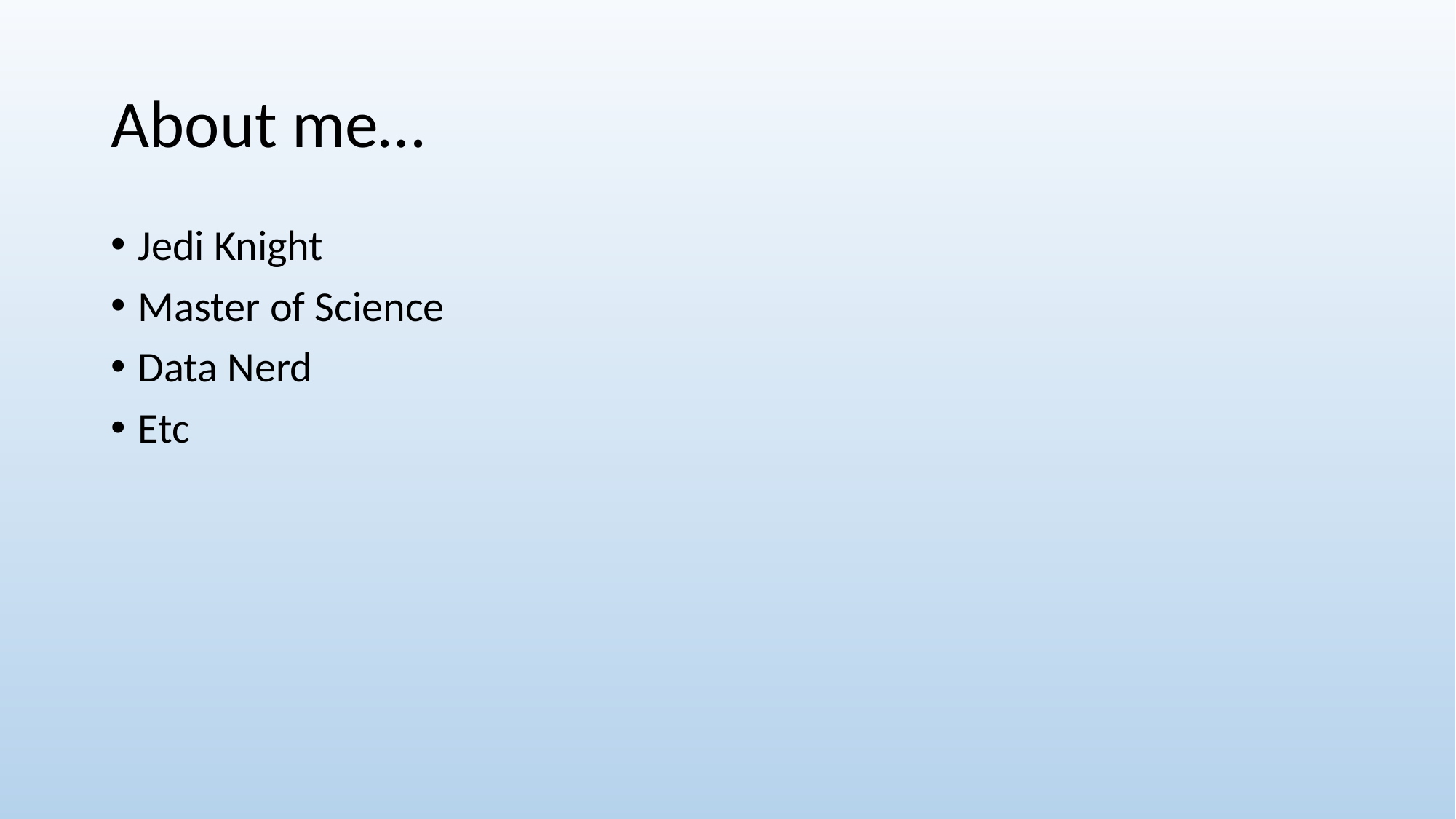

# About me…
Jedi Knight
Master of Science
Data Nerd
Etc